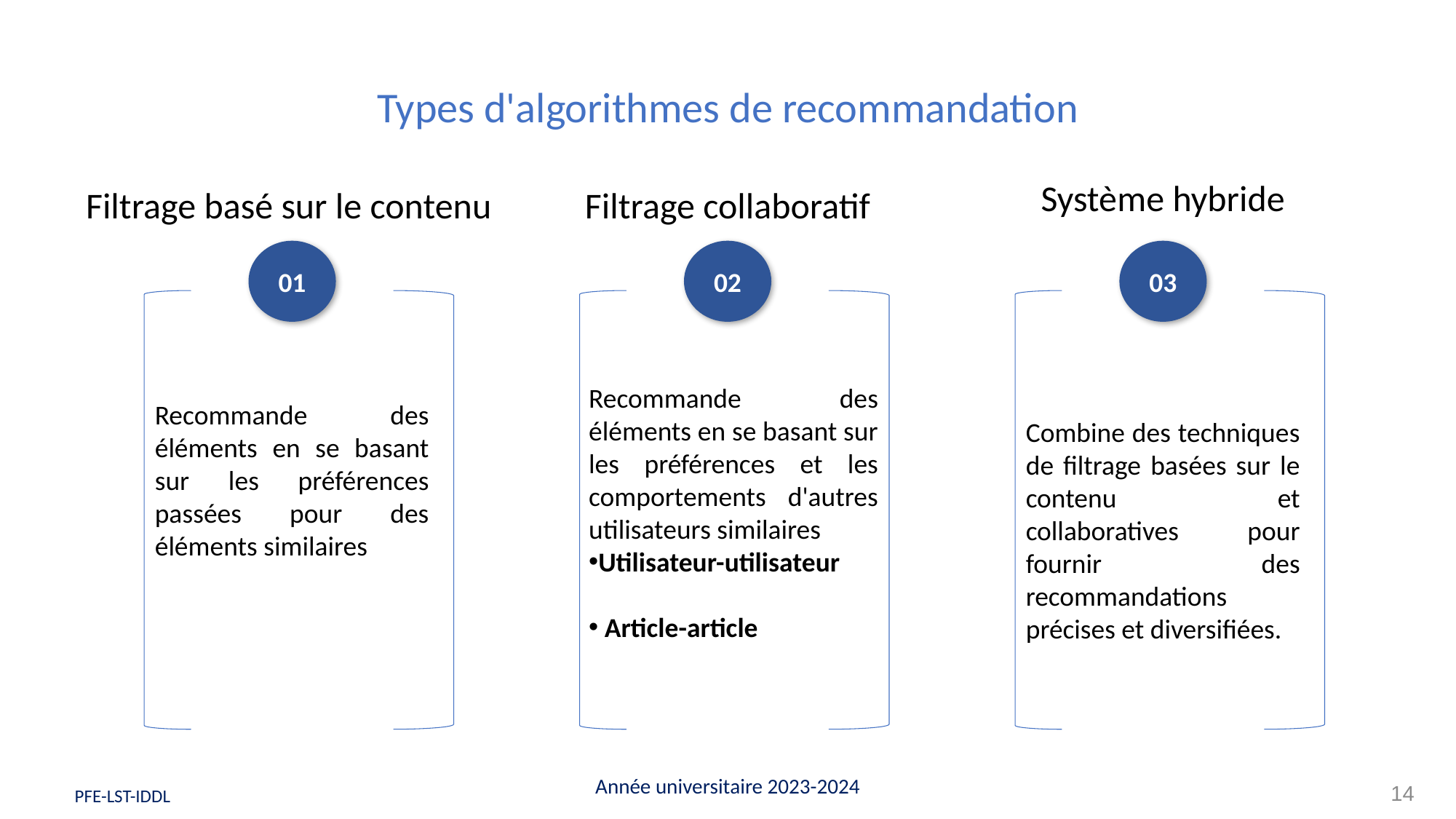

Types d'algorithmes de recommandation
Système hybride
Filtrage basé sur le contenu
Filtrage collaboratif
01
02
03

Recommande des éléments en se basant sur les préférences et les comportements d'autres utilisateurs similaires
Utilisateur-utilisateur

 Article-article
Recommande des éléments en se basant sur les préférences passées pour des éléments similaires
Combine des techniques de filtrage basées sur le contenu et collaboratives pour fournir des recommandations précises et diversifiées.
Année universitaire 2023-2024
14
 PFE-LST-IDDL
 PFE-LST-IDDL